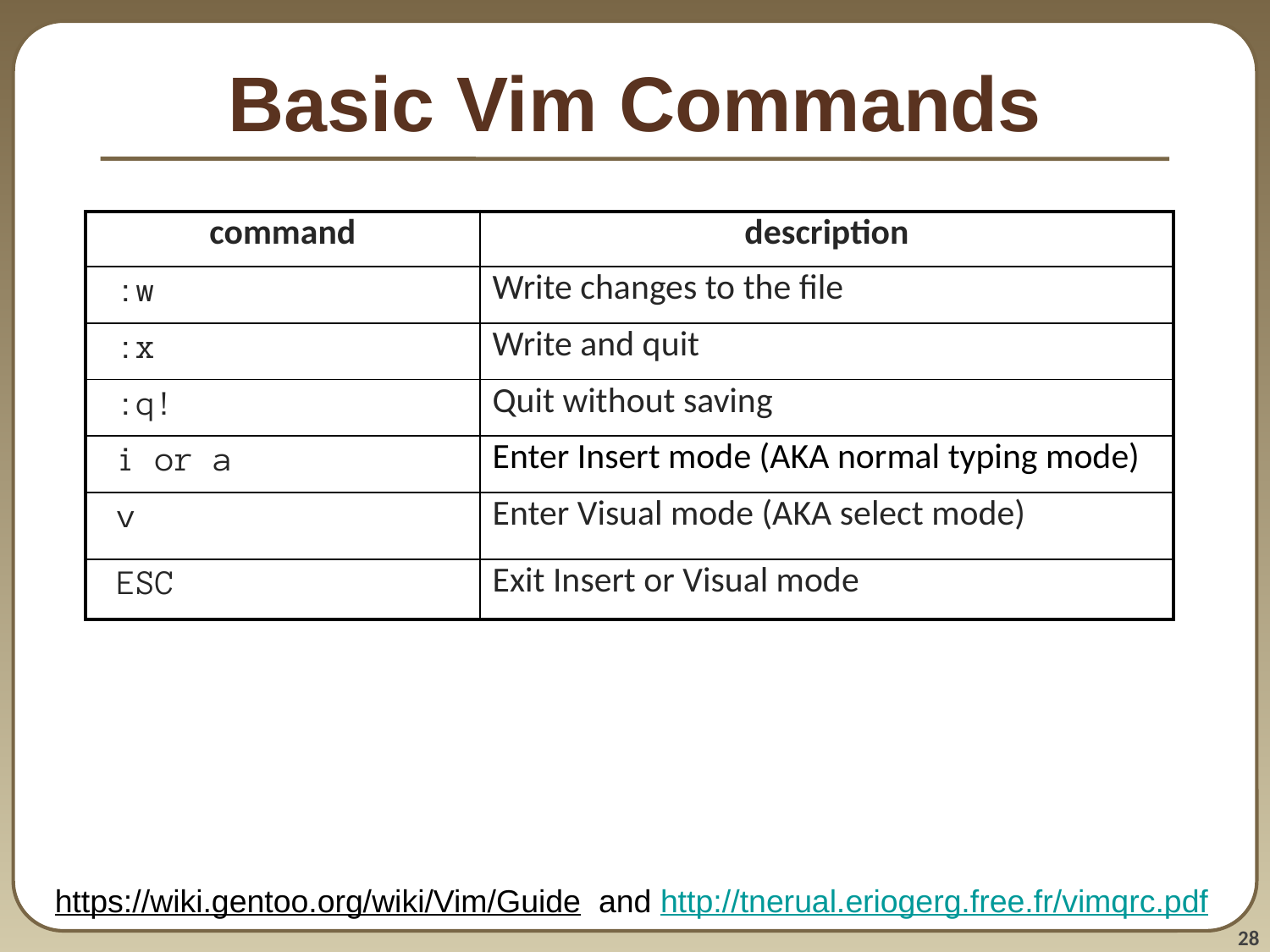

# Basic Vim Commands

| command | description |
| --- | --- |
| :w | Write changes to the file |
| :x | Write and quit |
| :q! | Quit without saving |
| i or a | Enter Insert mode (AKA normal typing mode) |
| v | Enter Visual mode (AKA select mode) |
| ESC | Exit Insert or Visual mode |
https://wiki.gentoo.org/wiki/Vim/Guide  and http://tnerual.eriogerg.free.fr/vimqrc.pdf